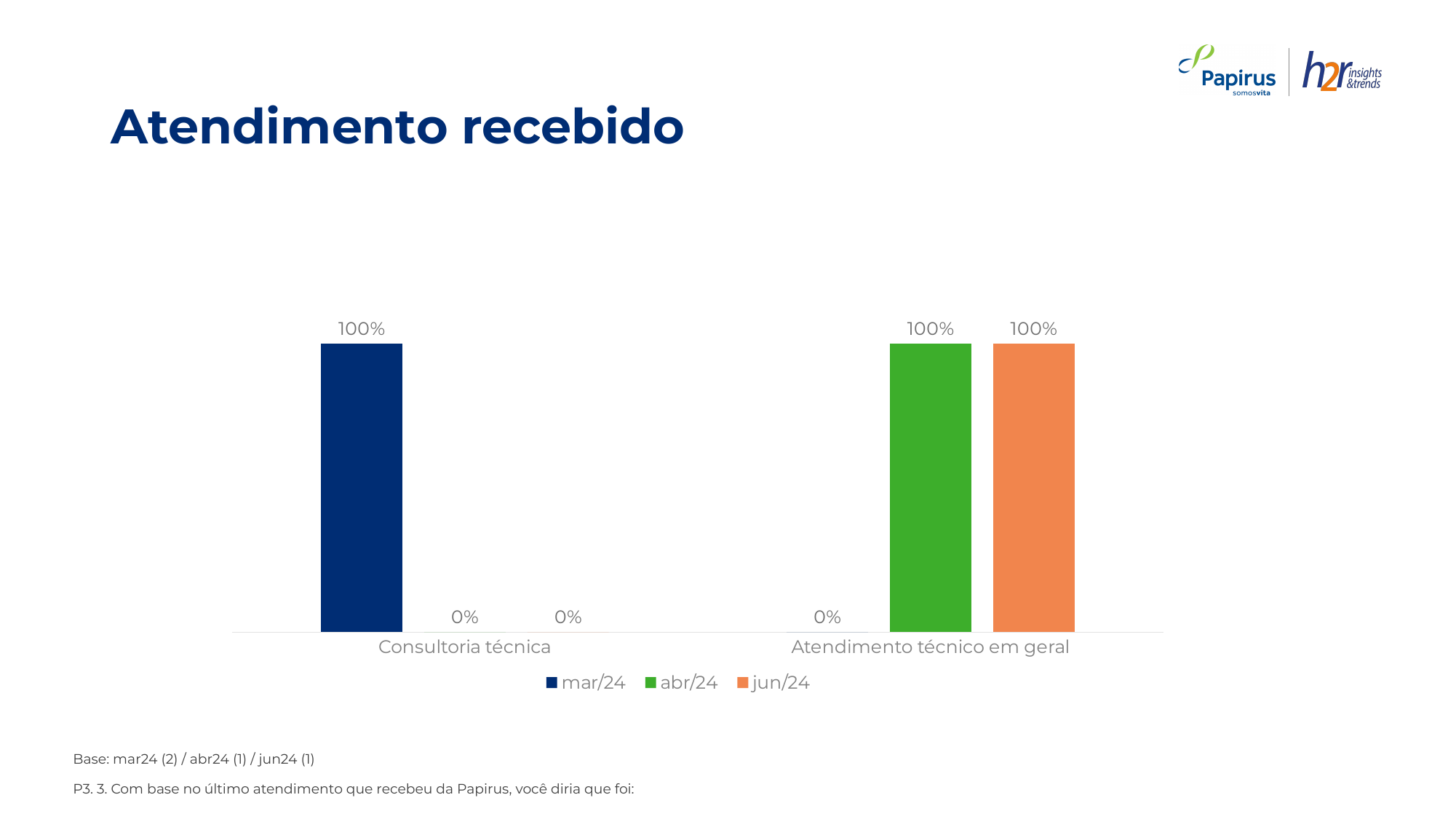

# Atendimento recebido

### Chart

| Category | mar/24 | abr/24 | jun/24 |
|---|---|---|---|
| Consultoria técnica | 1.0 | 0.0 | 0.0 |
| Atendimento técnico em geral | 0.0 | 1.0 | 1.0 |
Base: mar24 (2) / abr24 (1) / jun24 (1)
P3. 3. Com base no último atendimento que recebeu da Papirus, você diria que foi: